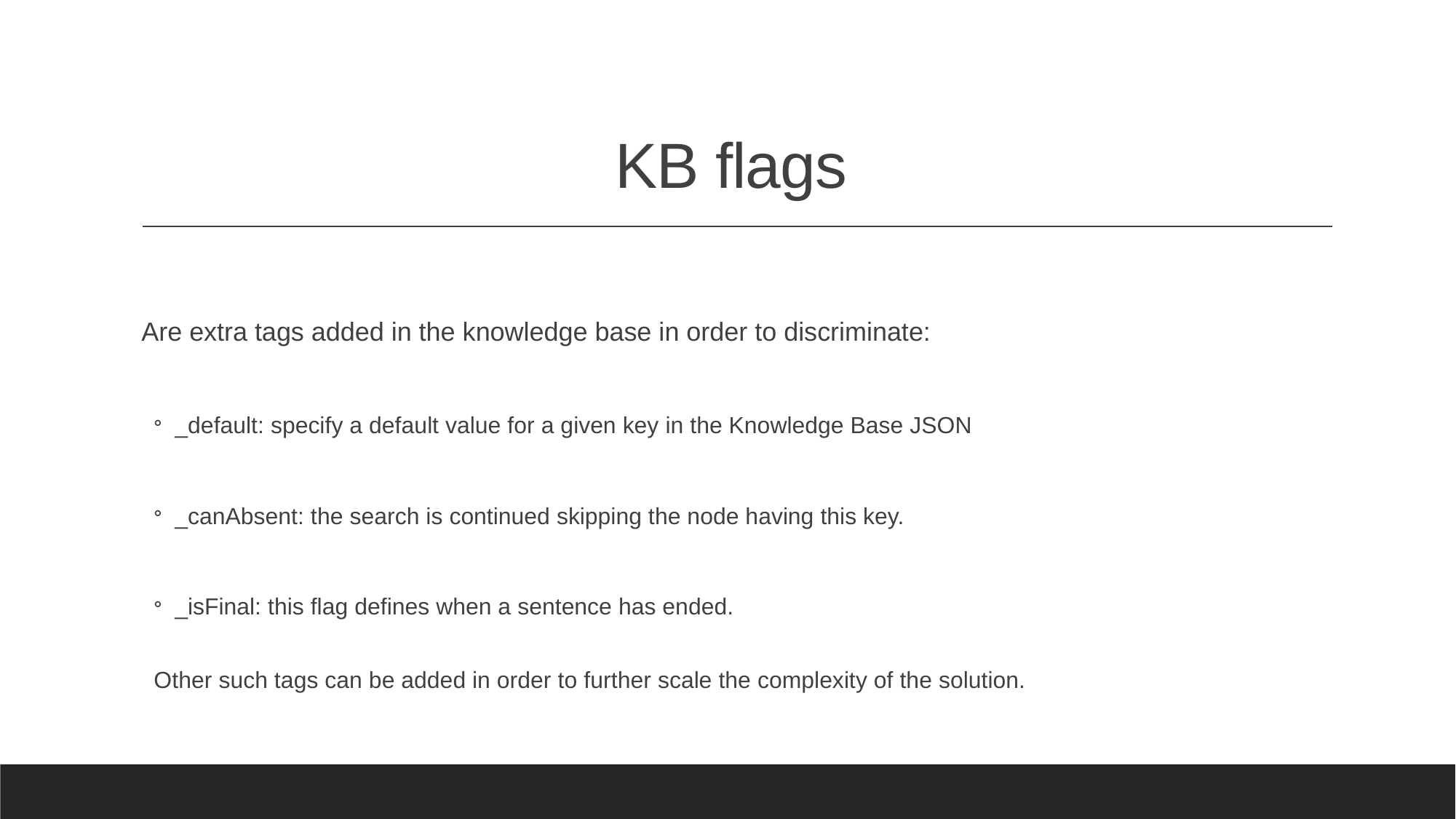

# KB flags

Are extra tags added in the knowledge base in order to discriminate:

_default: specify a default value for a given key in the Knowledge Base JSON

_canAbsent: the search is continued skipping the node having this key.

_isFinal: this flag defines when a sentence has ended.

Other such tags can be added in order to further scale the complexity of the solution.